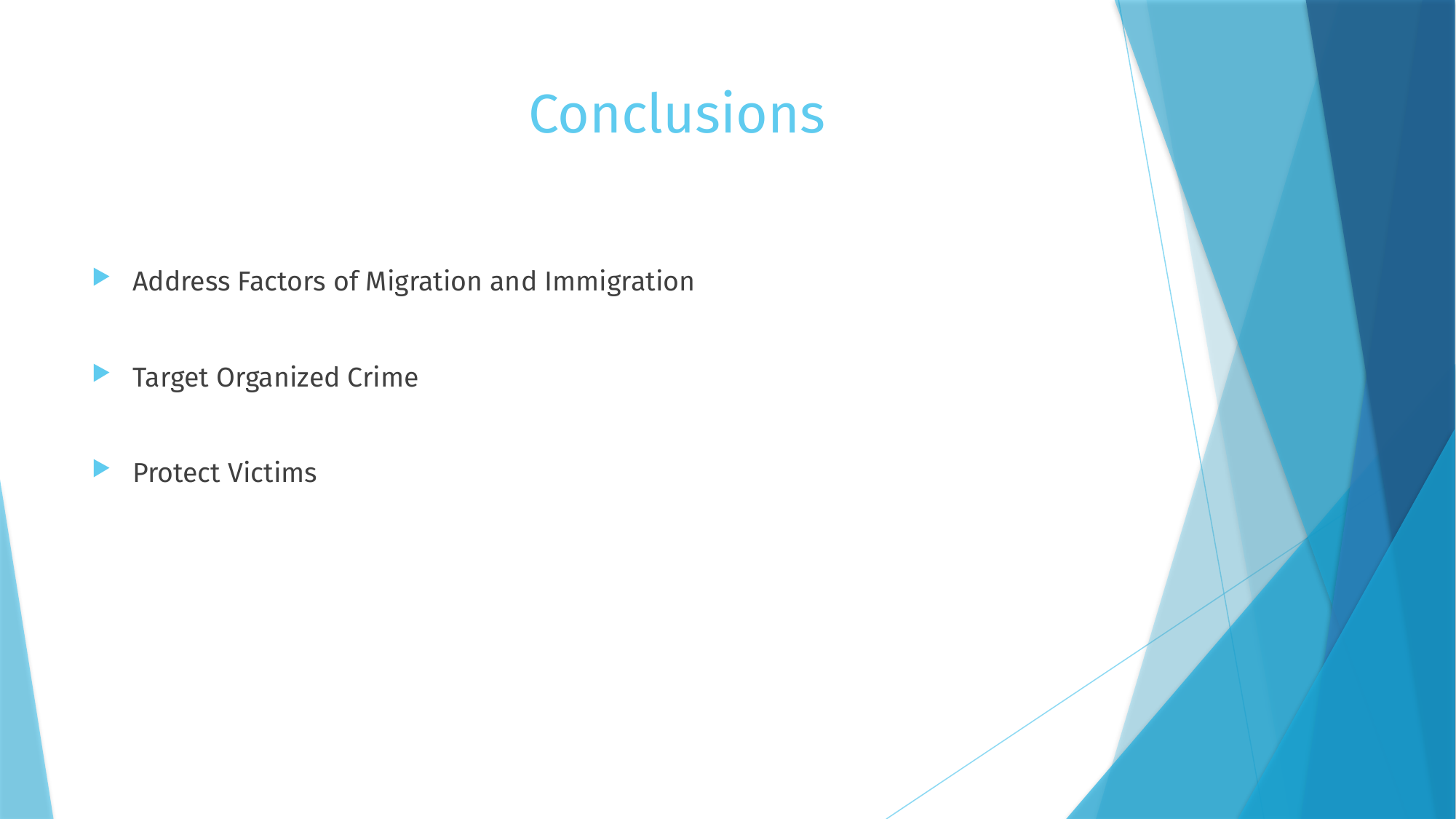

# Conclusions
Address Factors of Migration and Immigration

Target Organized Crime

Protect Victims